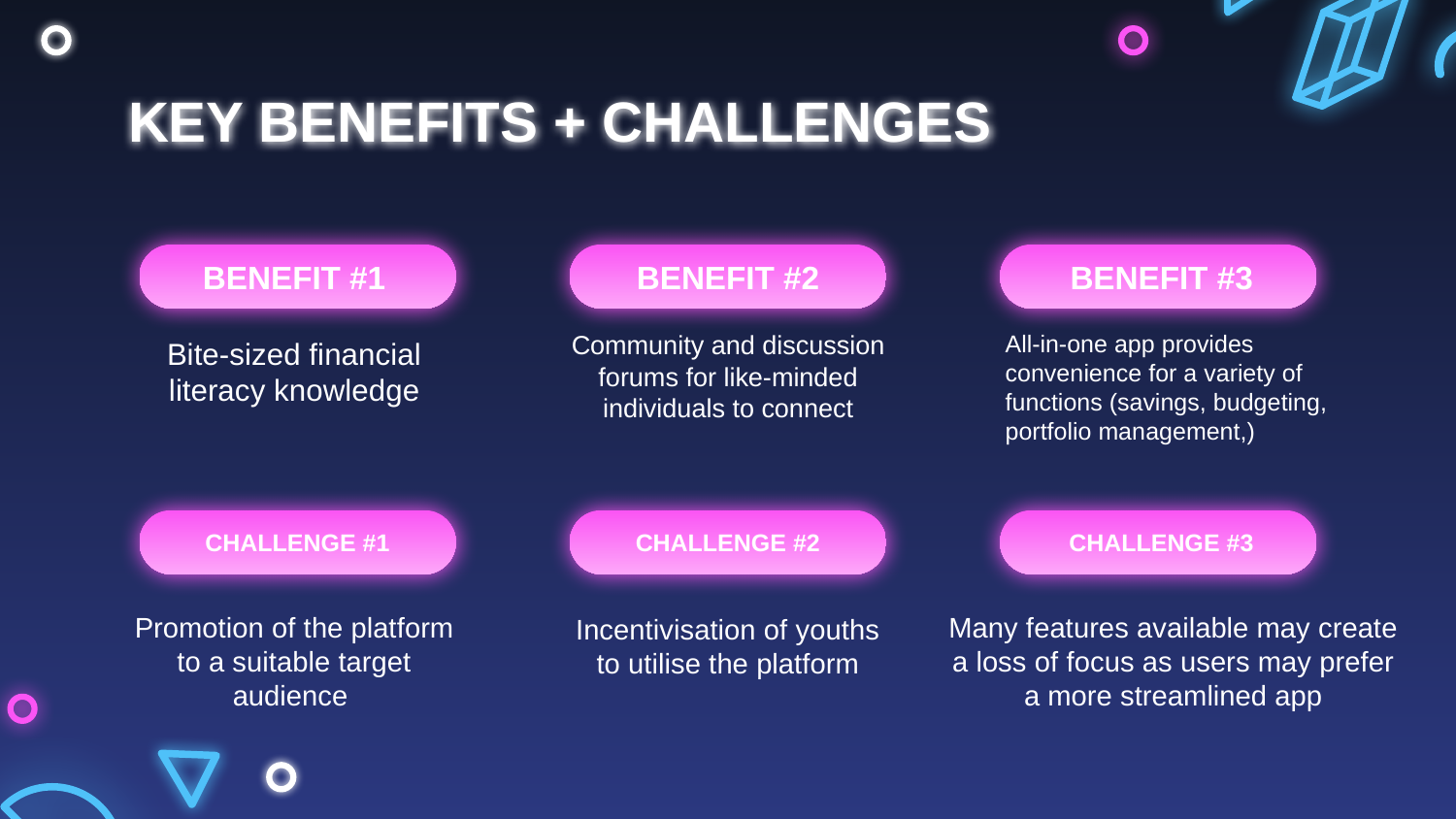

# KEY BENEFITS + CHALLENGES

BENEFIT #1
BENEFIT #2
BENEFIT #3
Community and discussion forums for like-minded individuals to connect
All-in-one app provides convenience for a variety of functions (savings, budgeting, portfolio management,)
Bite-sized financial literacy knowledge
CHALLENGE #1

CHALLENGE #2
CHALLENGE #3
Promotion of the platform to a suitable target audience
Many features available may create a loss of focus as users may prefer a more streamlined app
Incentivisation of youths to utilise the platform